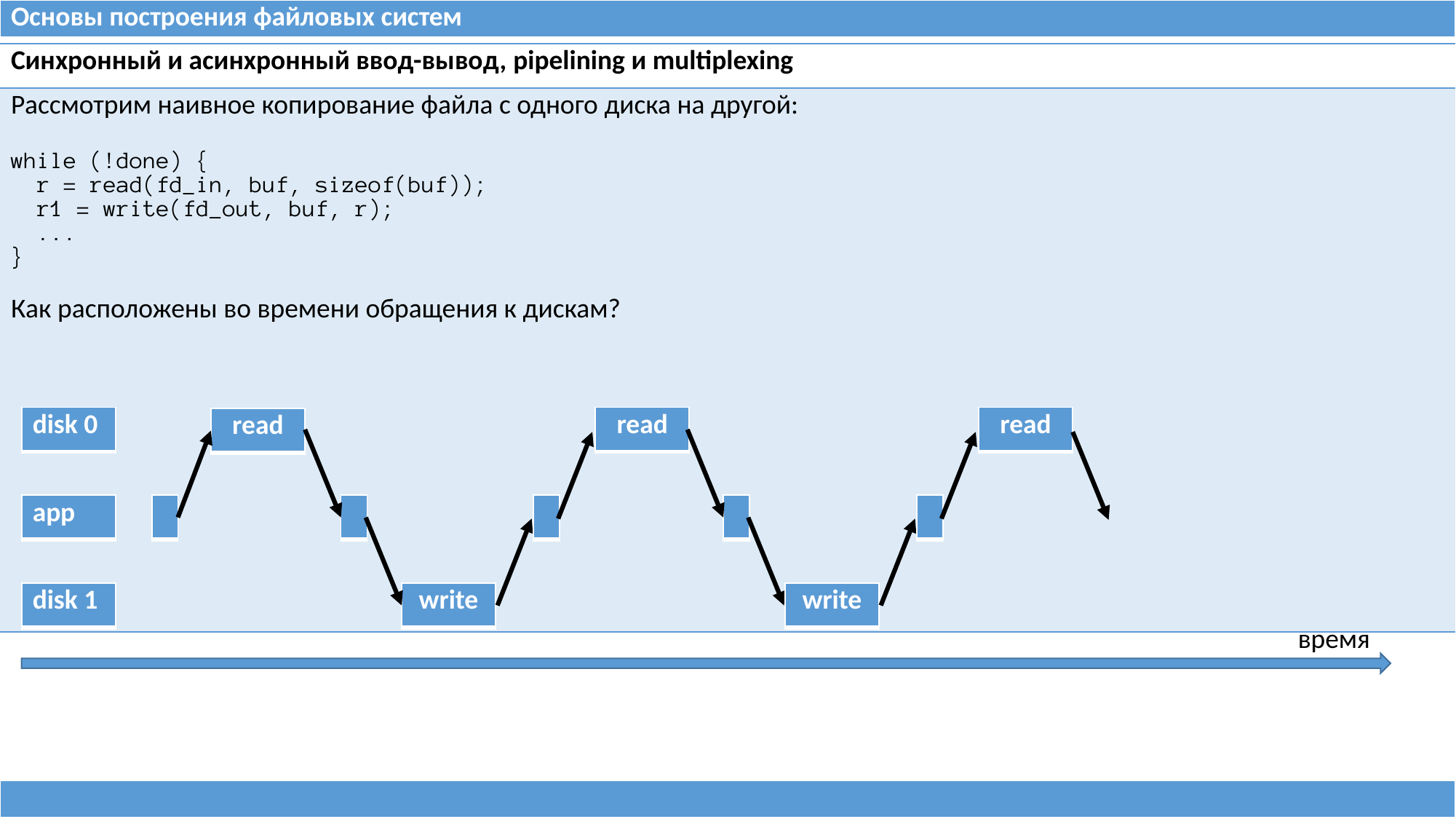

| Основы построения файловых систем |
| --- |
| Синхронный и асинхронный ввод-вывод, pipelining и multiplexing |
| --- |
| Рассмотрим наивное копирование файла с одного диска на другой: while (!done) { r = read(fd\_in, buf, sizeof(buf)); r1 = write(fd\_out, buf, r); ... } Как расположены во времени обращения к дискам? |
| disk 0 |
| --- |
| read |
| --- |
| read |
| --- |
| read |
| --- |
| app |
| --- |
|  |
| --- |
|  |
| --- |
|  |
| --- |
|  |
| --- |
|  |
| --- |
| disk 1 |
| --- |
| write |
| --- |
| write |
| --- |
время

|  |
| --- |